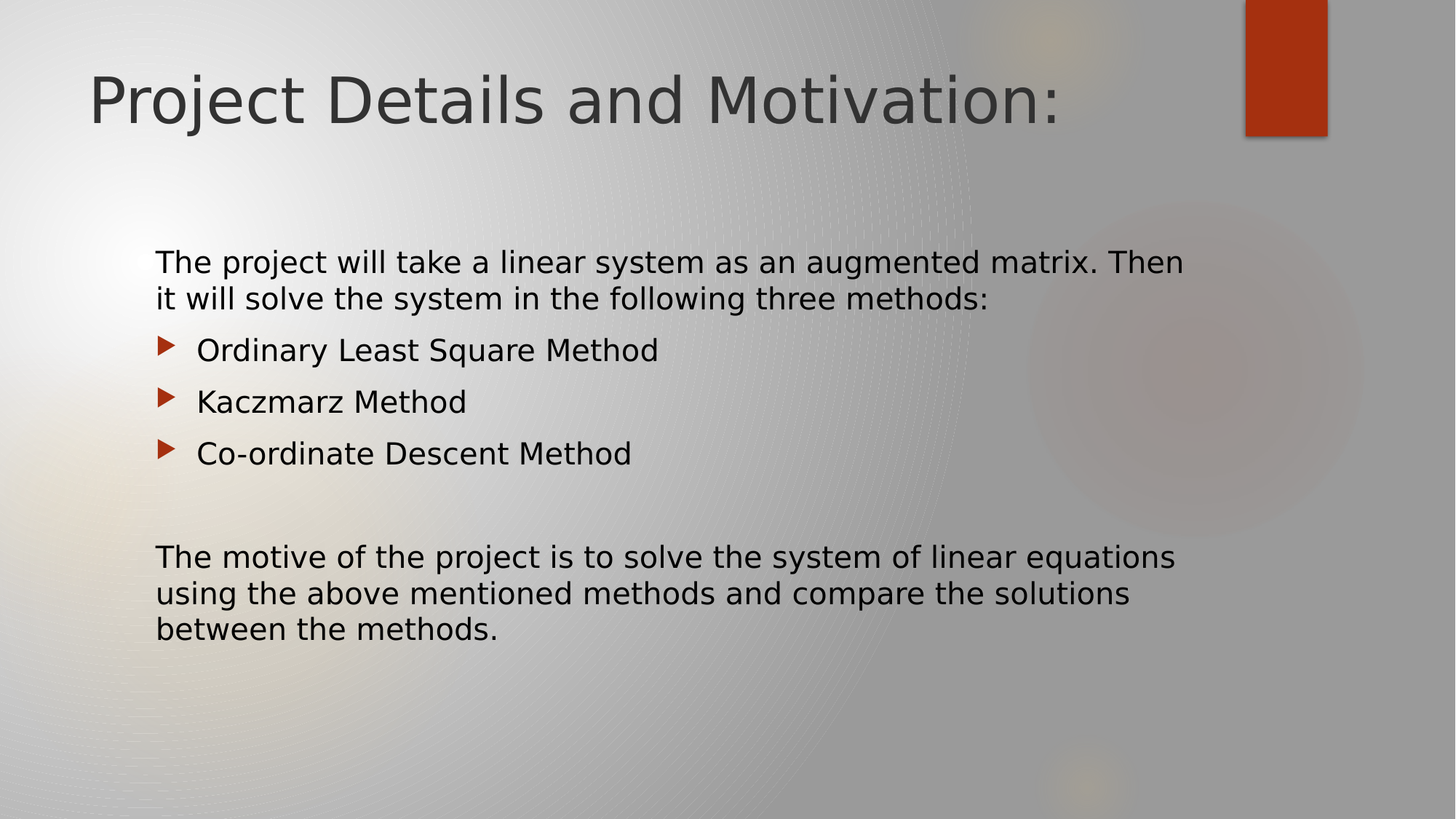

# Project Details and Motivation:
The project will take a linear system as an augmented matrix. Then it will solve the system in the following three methods:
Ordinary Least Square Method
Kaczmarz Method
Co-ordinate Descent Method

The motive of the project is to solve the system of linear equations using the above mentioned methods and compare the solutions between the methods.